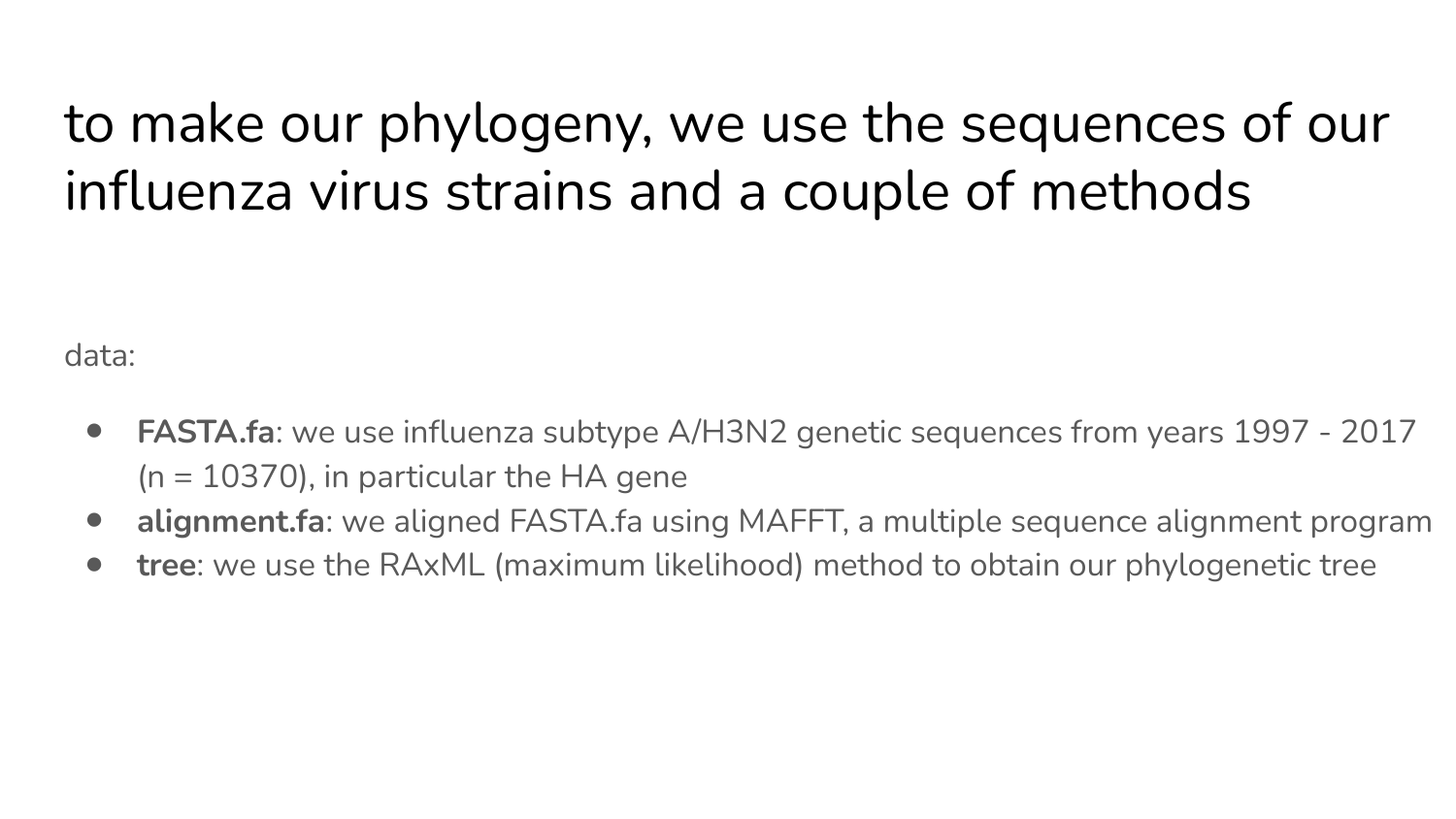

# to make our phylogeny, we use the sequences of our influenza virus strains and a couple of methods
data:
FASTA.fa: we use influenza subtype A/H3N2 genetic sequences from years 1997 - 2017 (n = 10370), in particular the HA gene
alignment.fa: we aligned FASTA.fa using MAFFT, a multiple sequence alignment program
tree: we use the RAxML (maximum likelihood) method to obtain our phylogenetic tree